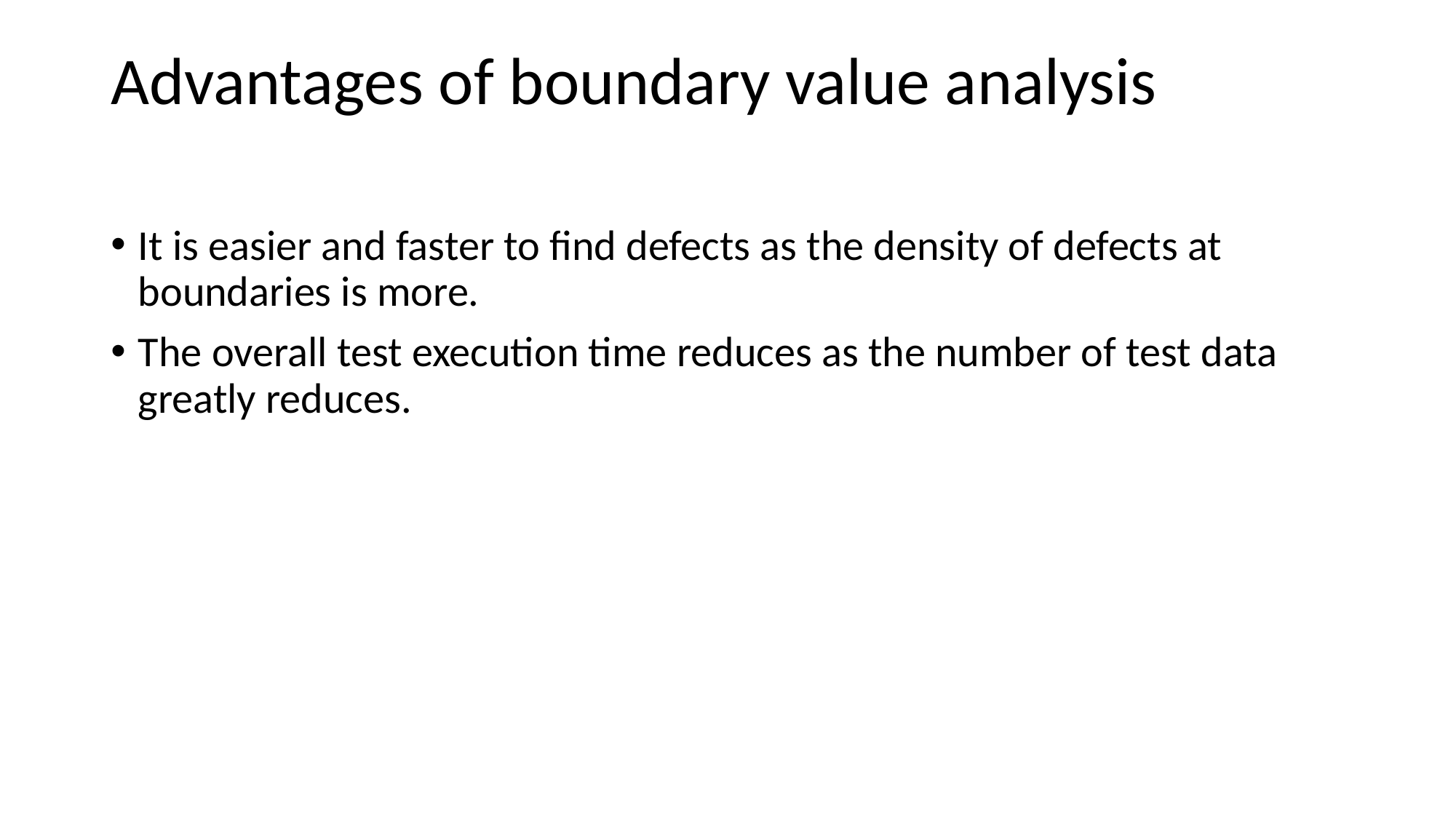

# Advantages of boundary value analysis
It is easier and faster to find defects as the density of defects at boundaries is more.
The overall test execution time reduces as the number of test data greatly reduces.